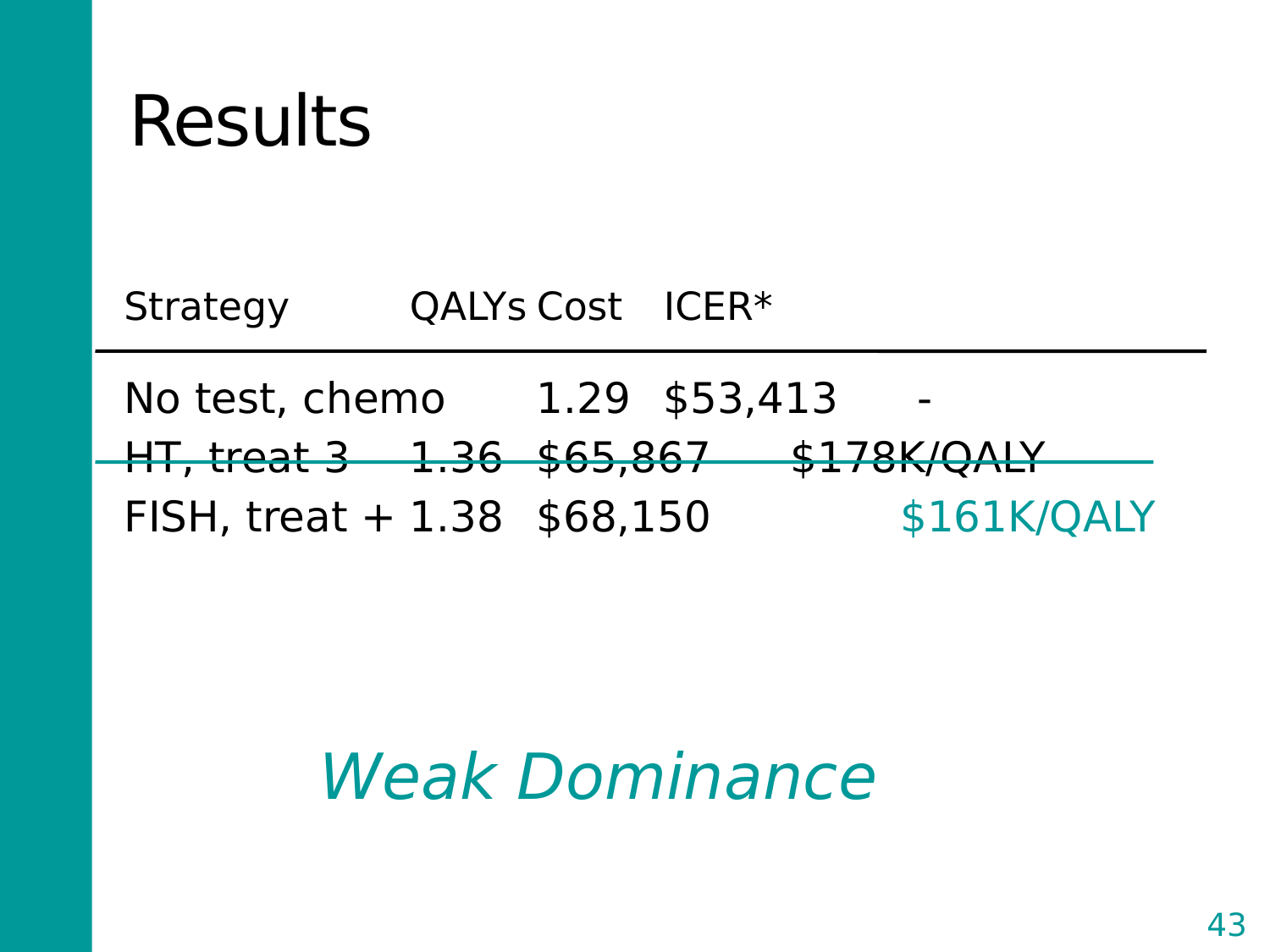

# Results
Strategy	QALYs	Cost	ICER*

No test, chemo	1.29	$53,413	-
HT, treat 3	1.36	$65,867	$178K/QALY
FISH, treat +	1.38	$68,150

$161K/QALY
Weak Dominance
43